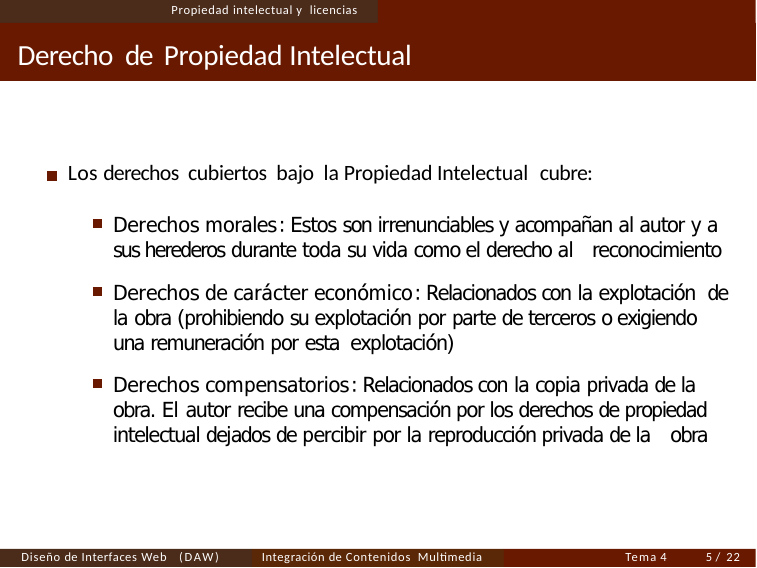

Propiedad intelectual y licencias

# Derecho  de  Propiedad Intelectual
Los derechos  cubiertos  bajo  la Propiedad Intelectual  cubre:

Derechos morales: Estos son irrenunciables y acompañan al autor y a  sus herederos durante toda su vida como el derecho al   reconocimiento
Derechos de carácter económico: Relacionados con la explotación  de la obra (prohibiendo su explotación por parte de terceros o exigiendo  una remuneración por esta explotación)
Derechos compensatorios: Relacionados con la copia privada de la  obra. El autor recibe una compensación por los derechos de propiedad  intelectual dejados de percibir por la reproducción privada de la   obra

Diseño de Interfaces Web   (DAW)
Integración de Contenidos Multimedia
Tema 4
5 / 22